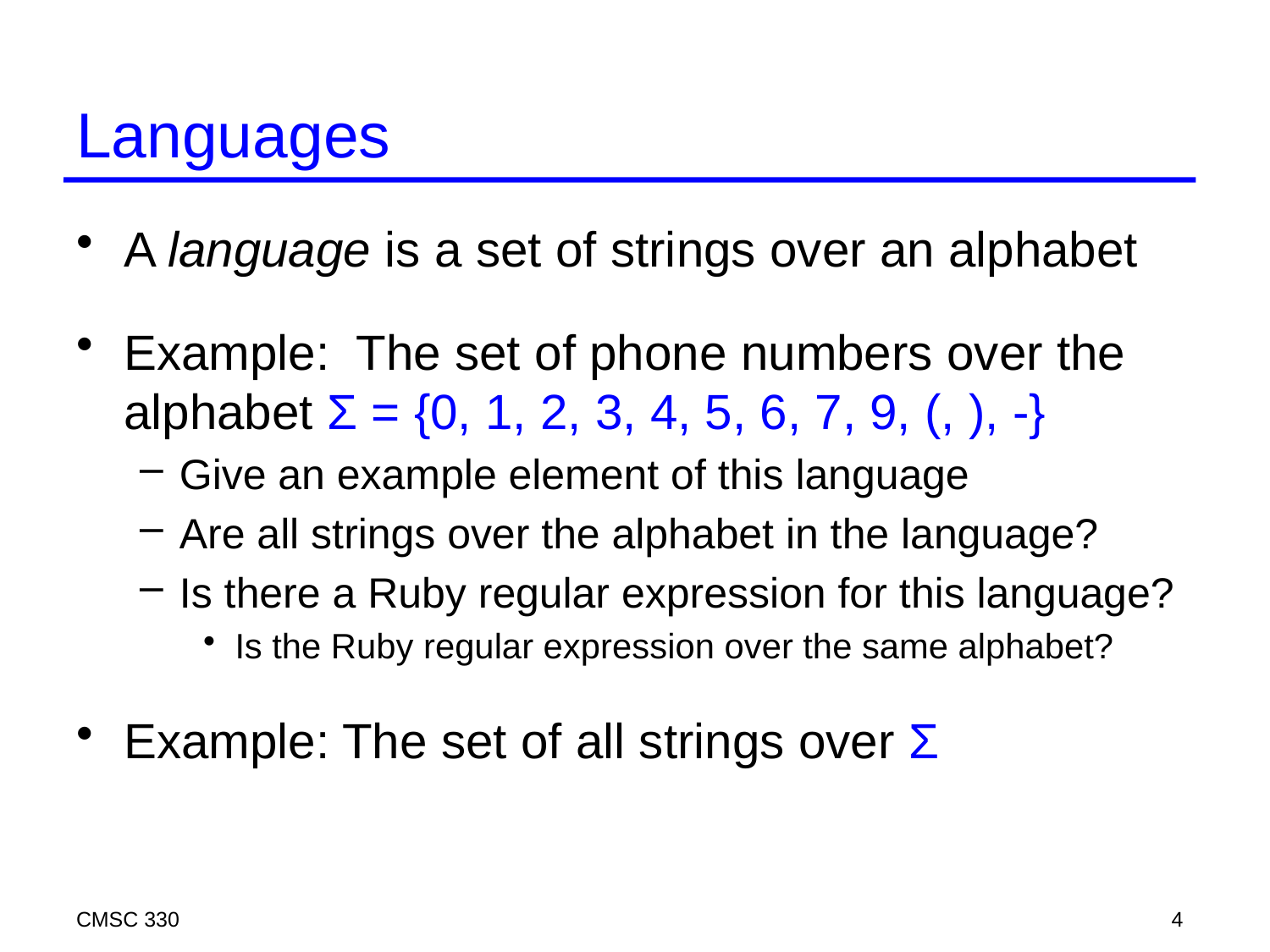

# Languages
A language is a set of strings over an alphabet

Example:  The set of phone numbers over the alphabet Σ = {0, 1, 2, 3, 4, 5, 6, 7, 9, (, ), -}
Give an example element of this language
Are all strings over the alphabet in the language?
Is there a Ruby regular expression for this language?
Is the Ruby regular expression over the same alphabet?

Example: The set of all strings over Σ
CMSC 330
4